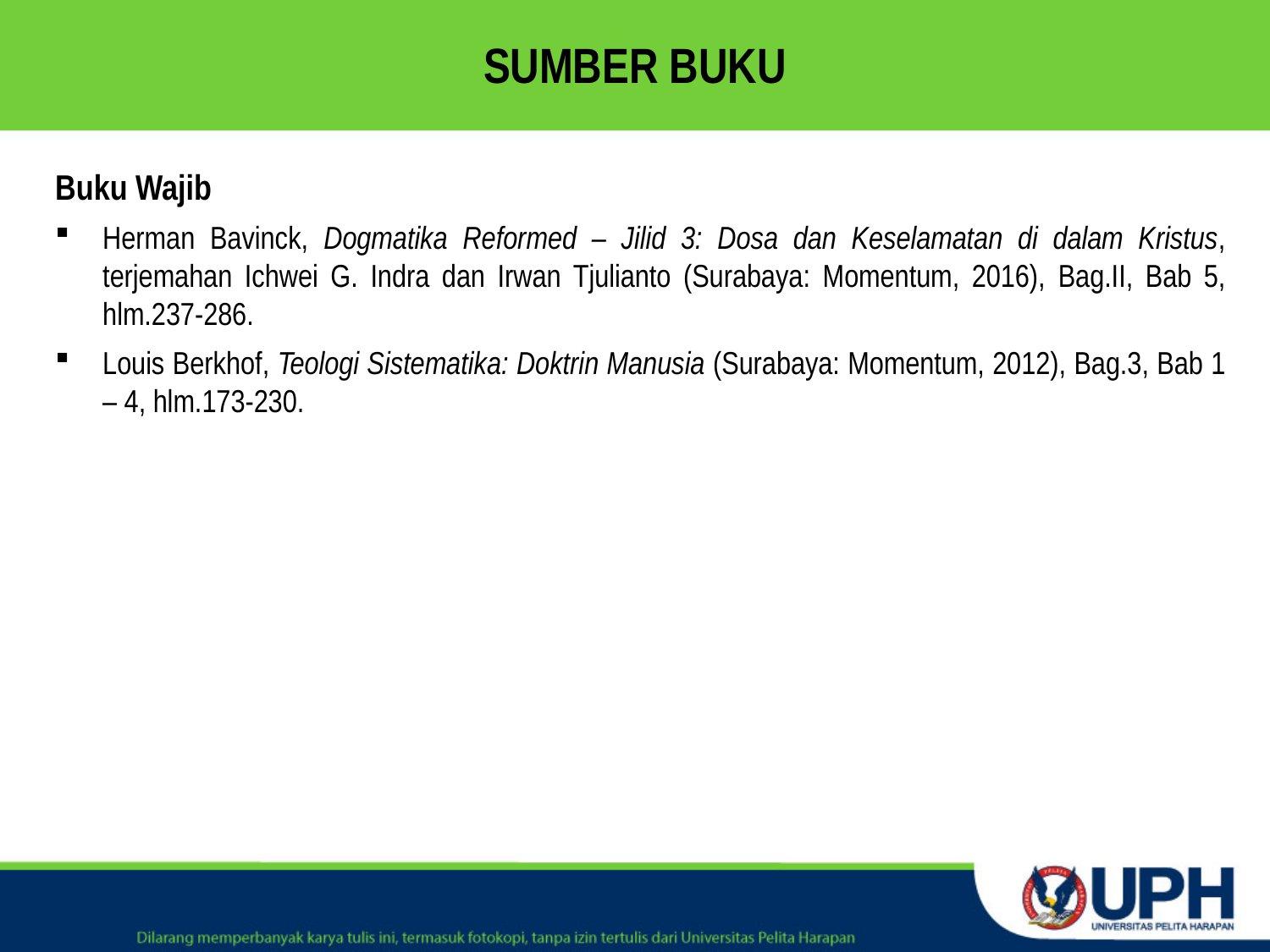

# SUMBER BUKU
Buku Wajib
Herman Bavinck, Dogmatika Reformed – Jilid 3: Dosa dan Keselamatan di dalam Kristus, terjemahan Ichwei G. Indra dan Irwan Tjulianto (Surabaya: Momentum, 2016), Bag.II, Bab 5, hlm.237-286.
Louis Berkhof, Teologi Sistematika: Doktrin Manusia (Surabaya: Momentum, 2012), Bag.3, Bab 1 – 4, hlm.173-230.